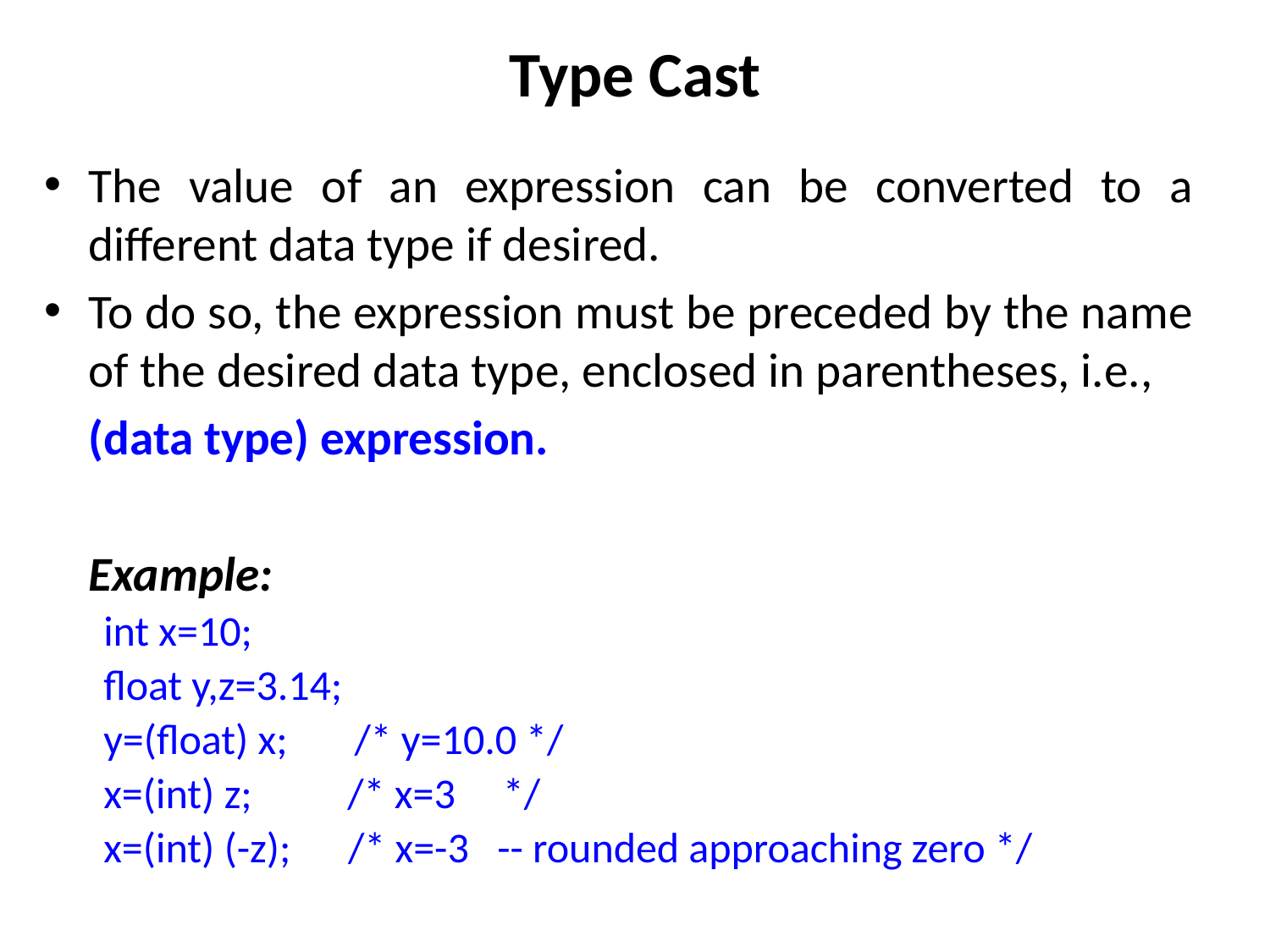

# Type Cast
The value of an expression can be converted to a different data type if desired.
To do so, the expression must be preceded by the name of the desired data type, enclosed in parentheses, i.e.,
			(data type) expression.

	Example:
int x=10;
float y,z=3.14;
y=(float) x;       /* y=10.0 */
x=(int) z;          /* x=3     */
x=(int) (-z);      /* x=-3   -- rounded approaching zero */